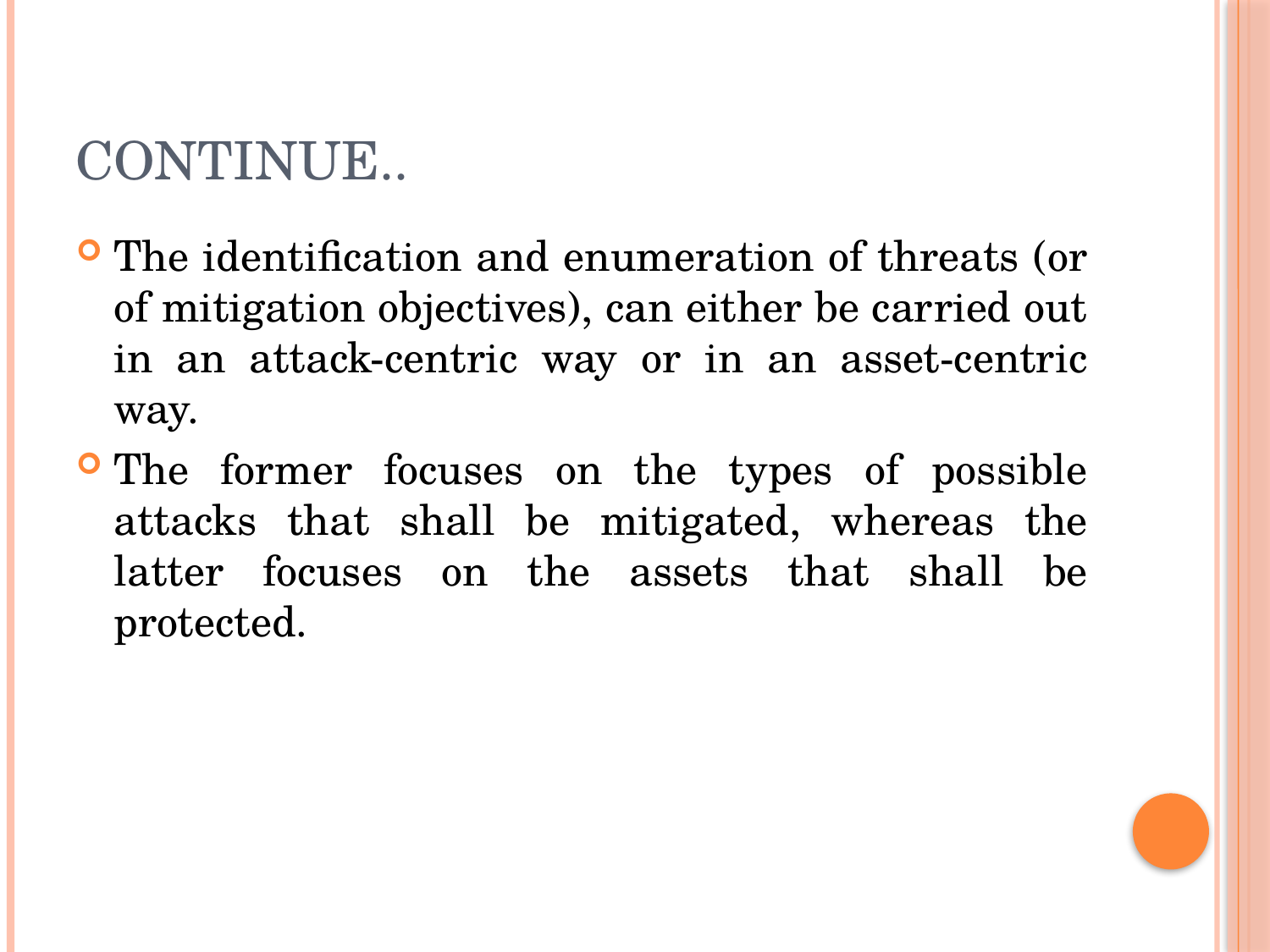

# Continue..
The identification and enumeration of threats (or of mitigation objectives), can either be carried out in an attack-centric way or in an asset-centric way.
The former focuses on the types of possible attacks that shall be mitigated, whereas the latter focuses on the assets that shall be protected.